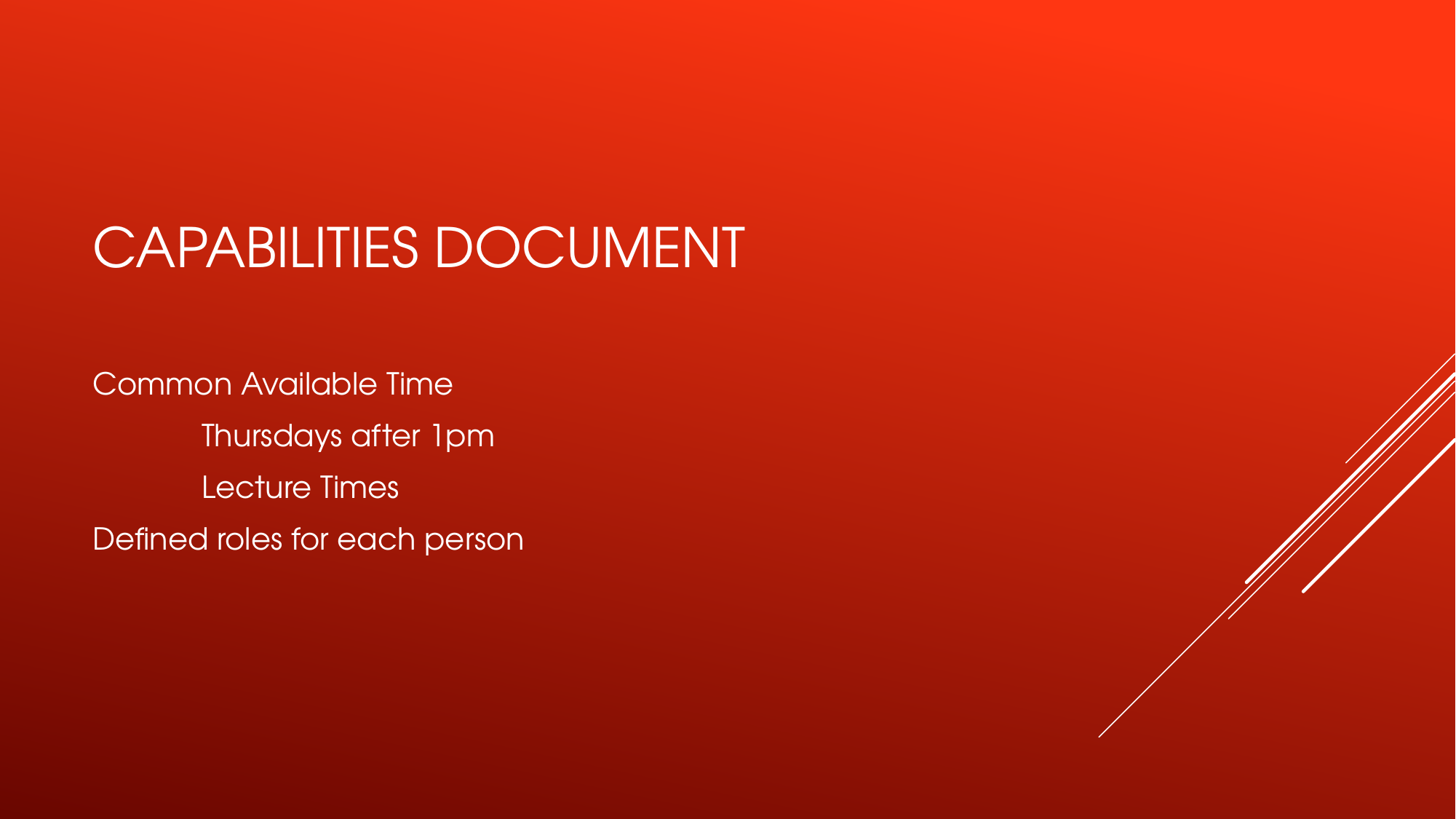

# Capabilities document
Common Available Time
	Thursdays after 1pm
	Lecture Times
Defined roles for each person